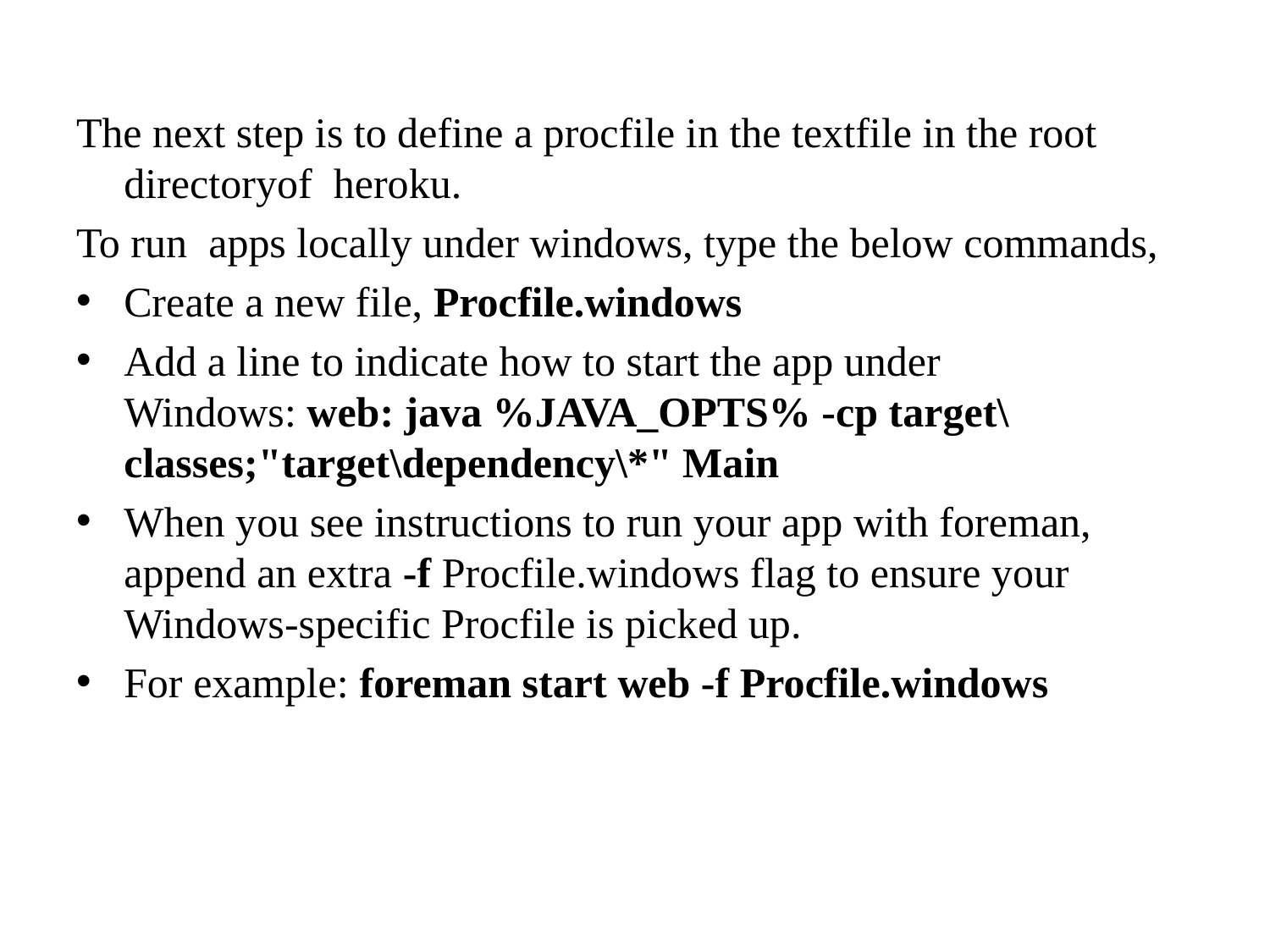

The next step is to define a procfile in the textfile in the root directoryof  heroku.
To run  apps locally under windows, type the below commands,
Create a new file, Procfile.windows
Add a line to indicate how to start the app under Windows: web: java %JAVA_OPTS% -cp target\classes;"target\dependency\*" Main
When you see instructions to run your app with foreman, append an extra -f Procfile.windows flag to ensure your Windows-specific Procfile is picked up.
For example: foreman start web -f Procfile.windows